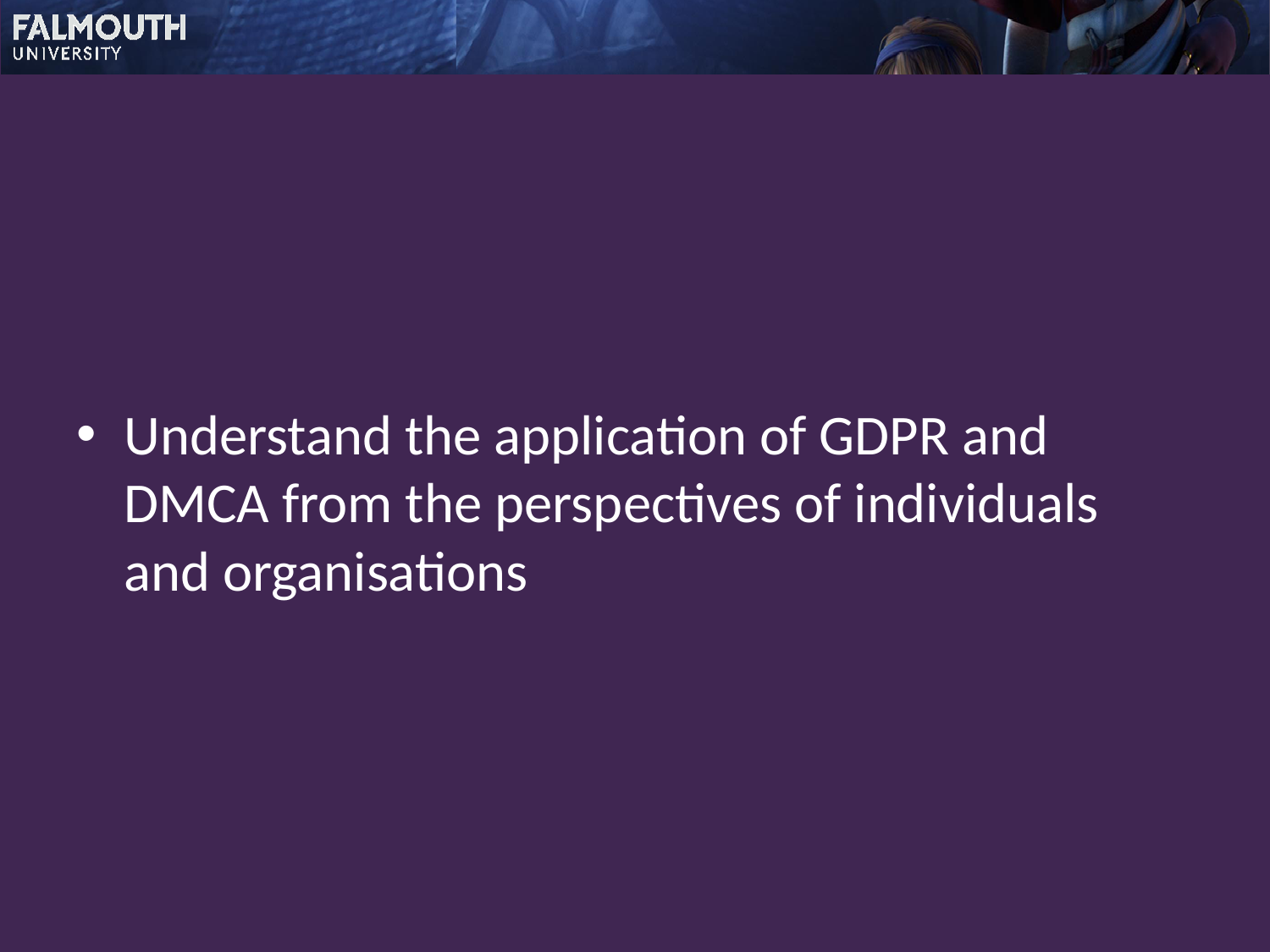

Understand the application of GDPR and DMCA from the perspectives of individuals and organisations